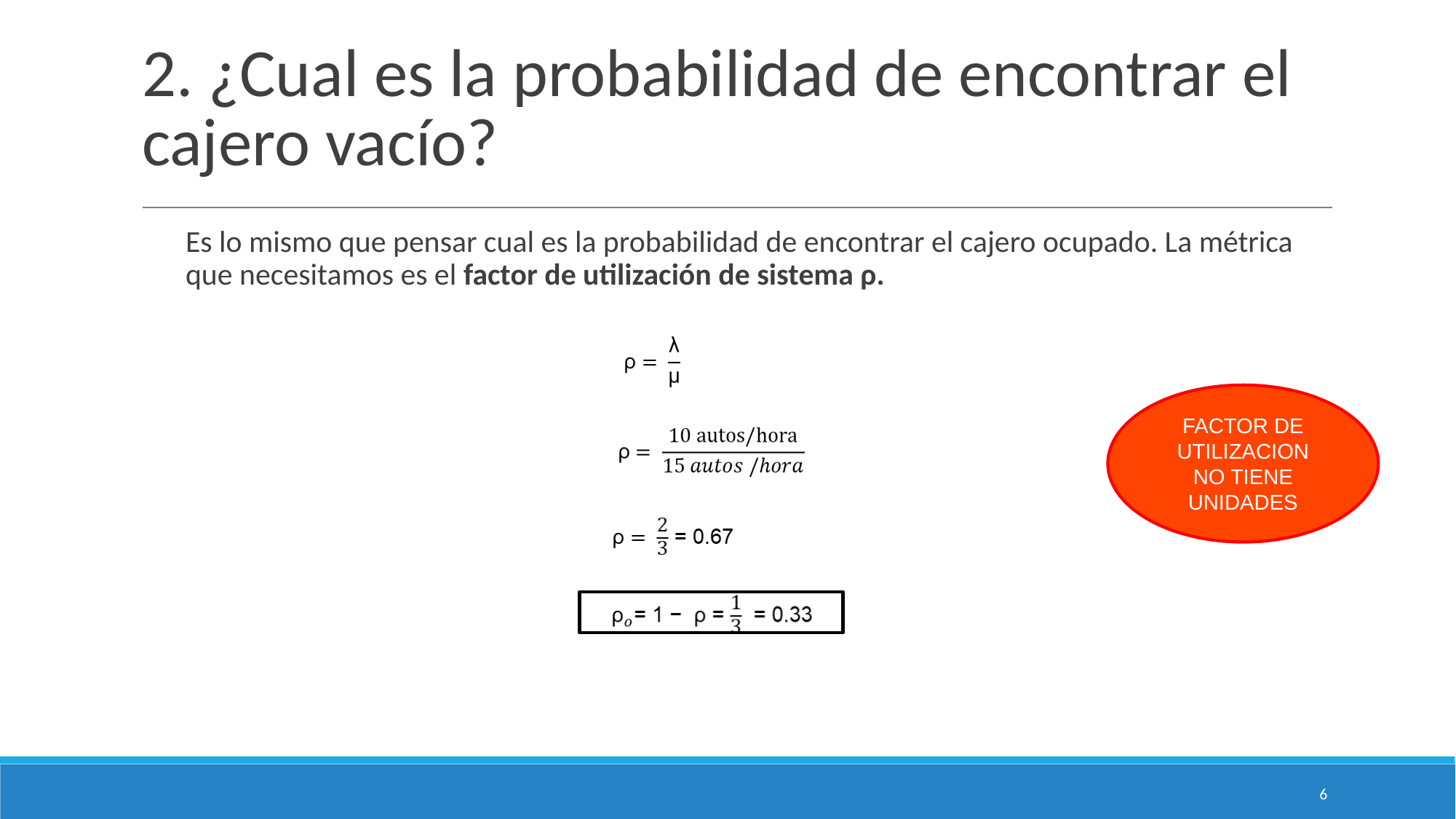

# 2. ¿Cual es la probabilidad de encontrar el cajero vacío?
Es lo mismo que pensar cual es la probabilidad de encontrar el cajero ocupado. La métrica que necesitamos es el factor de utilización de sistema ρ.

FACTOR DE UTILIZACION NO TIENE UNIDADES
6